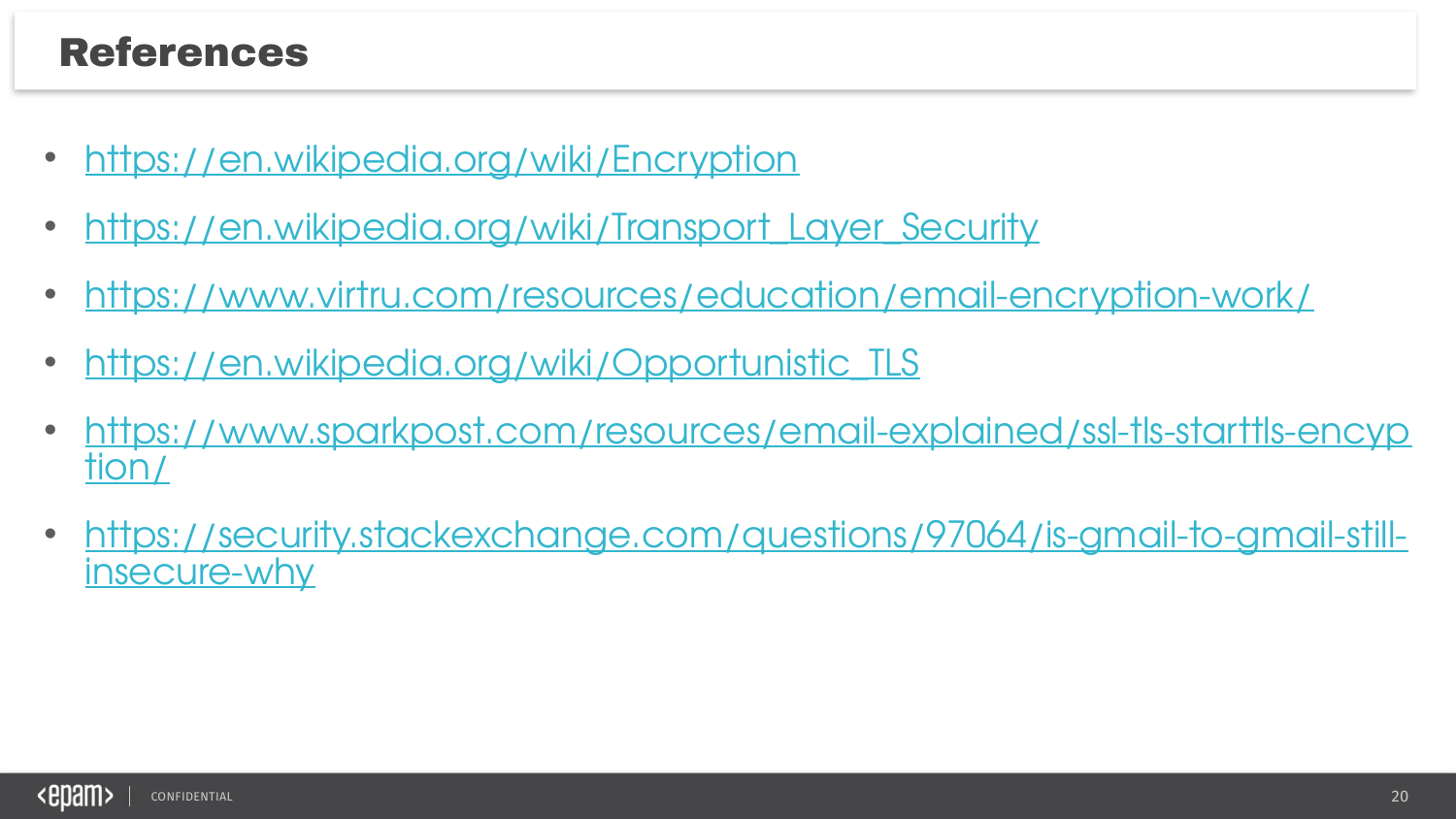

# References
https://en.wikipedia.org/wiki/Encryption
https://en.wikipedia.org/wiki/Transport_Layer_Security
https://www.virtru.com/resources/education/email-encryption-work/
https://en.wikipedia.org/wiki/Opportunistic_TLS
https://www.sparkpost.com/resources/email-explained/ssl-tls-starttls-encyption/
https://security.stackexchange.com/questions/97064/is-gmail-to-gmail-still-insecure-why